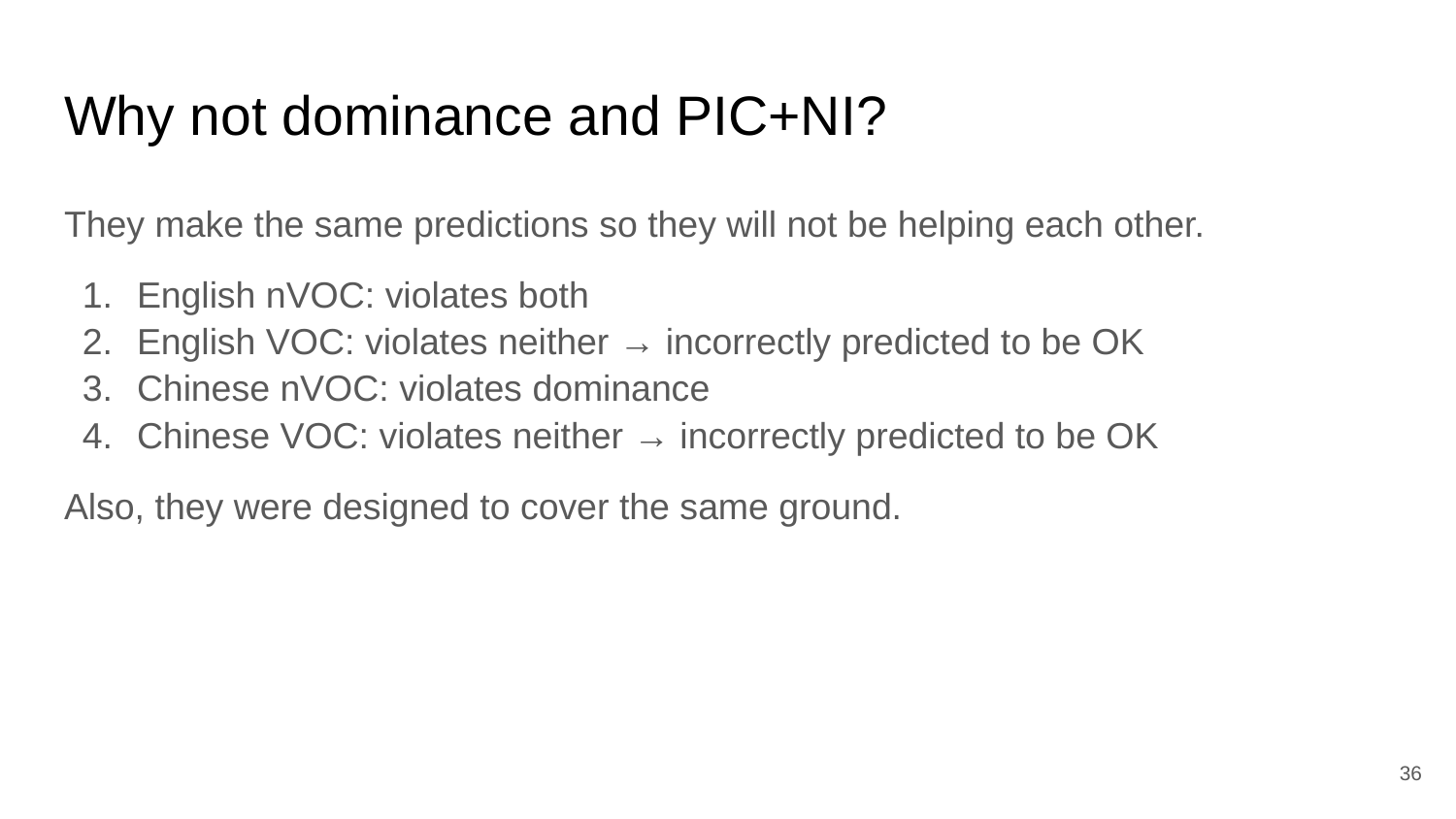

# Why not dominance and PIC+NI?
They make the same predictions so they will not be helping each other.
English nVOC: violates both
English VOC: violates neither → incorrectly predicted to be OK
Chinese nVOC: violates dominance
Chinese VOC: violates neither → incorrectly predicted to be OK
Also, they were designed to cover the same ground.
36